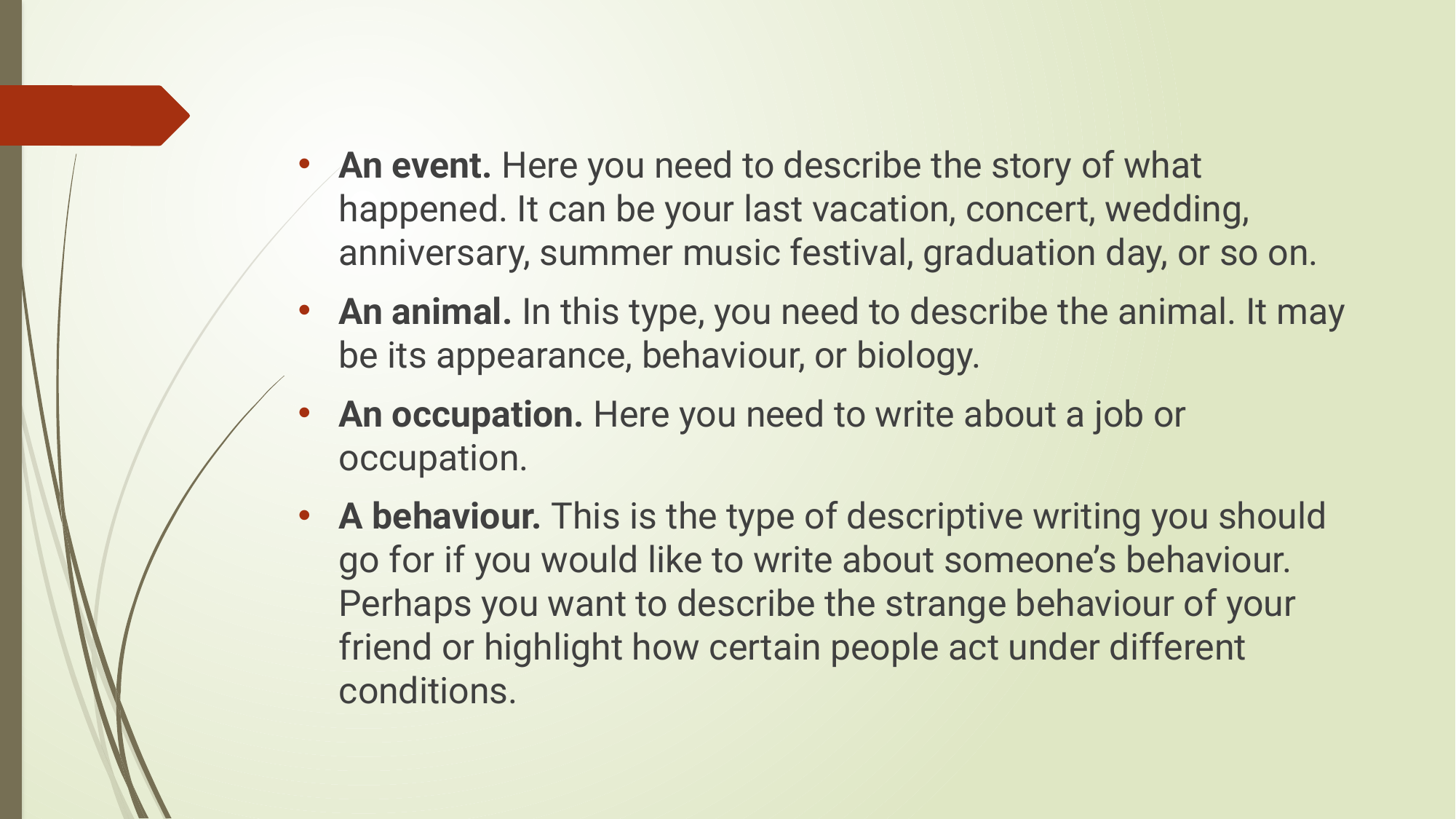

An event. Here you need to describe the story of what happened. It can be your last vacation, concert, wedding, anniversary, summer music festival, graduation day, or so on.
An animal. In this type, you need to describe the animal. It may be its appearance, behaviour, or biology.
An occupation. Here you need to write about a job or occupation.
A behaviour. This is the type of descriptive writing you should go for if you would like to write about someone’s behaviour. Perhaps you want to describe the strange behaviour of your friend or highlight how certain people act under different conditions.